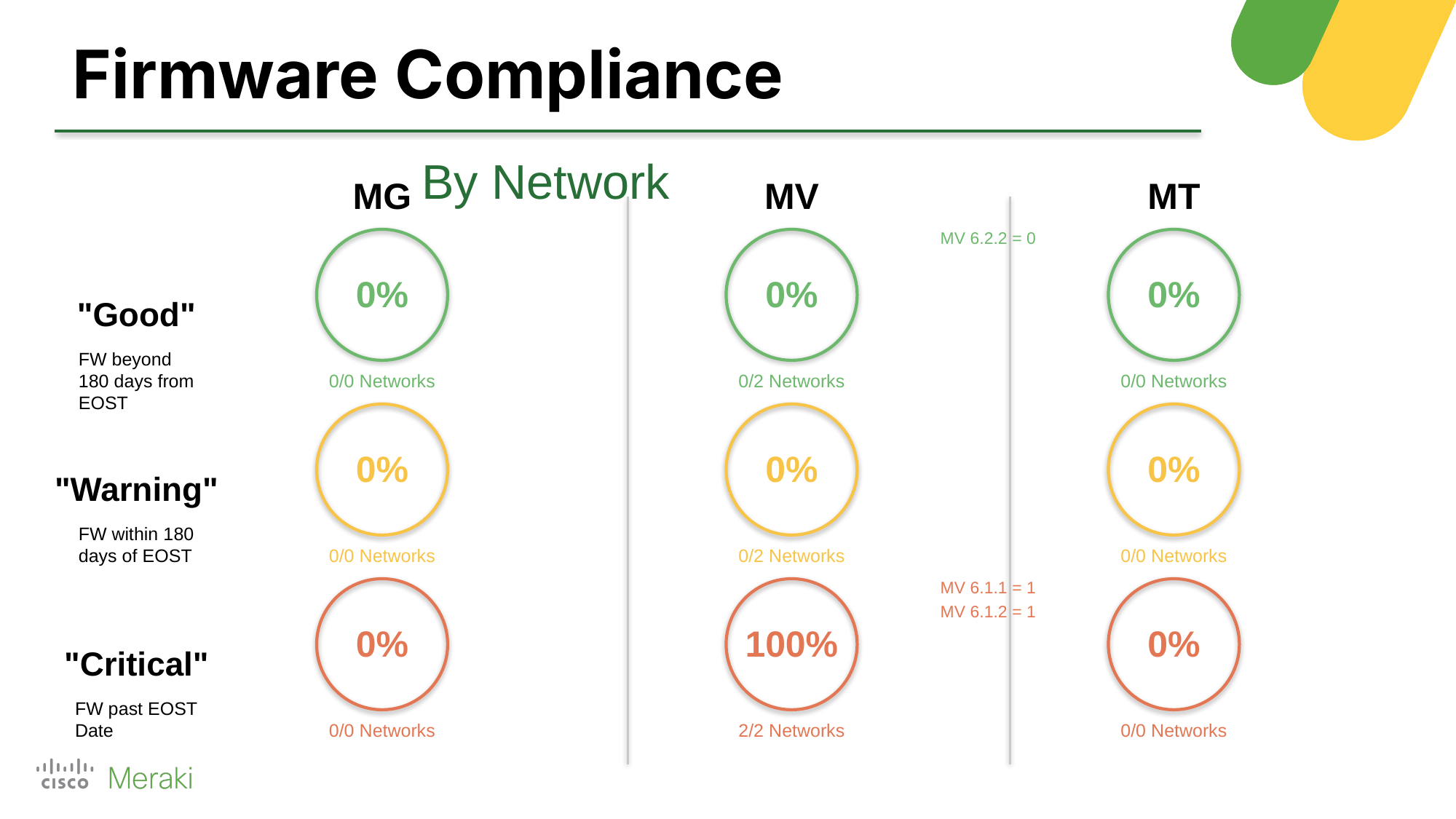

Firmware Compliance

By Network

MG

MV

MT

MV 6.2.2 = 0

0%

0%

0%

"Good"

FW beyond
180 days from
EOST

0/0 Networks

0/2 Networks

0/0 Networks

0%

0%

0%

"Warning"

FW within 180
days of EOST

0/0 Networks

0/2 Networks

0/0 Networks

MV 6.1.1 = 1

MV 6.1.2 = 1

0%

100%

0%

"Critical"

FW past EOST
Date

0/0 Networks

2/2 Networks

0/0 Networks